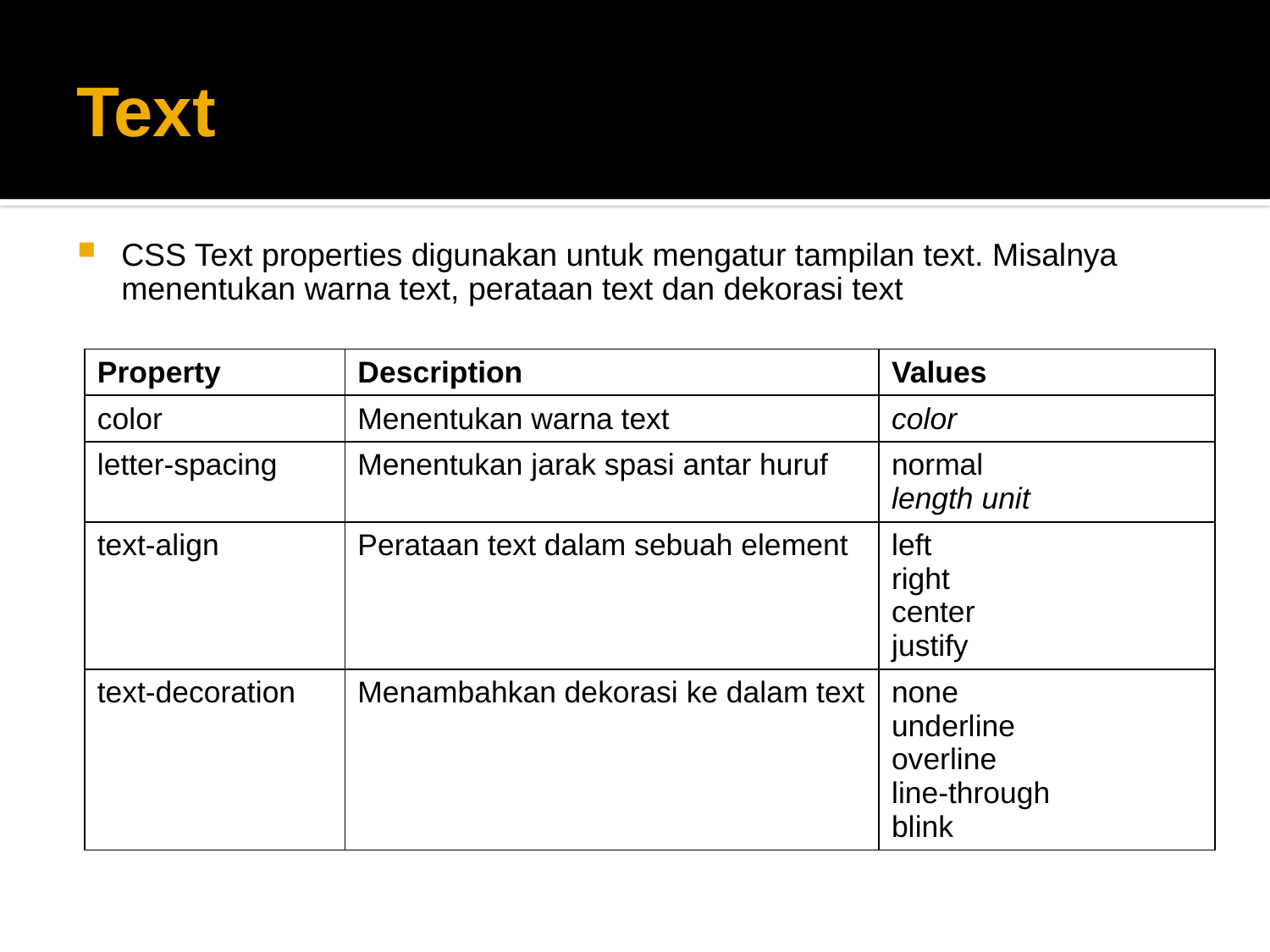

# Text
CSS Text properties digunakan untuk mengatur tampilan text. Misalnya menentukan warna text, perataan text dan dekorasi text

| Property | Description | Values |
| --- | --- | --- |
| color | Menentukan warna text | color |
| letter-spacing | Menentukan jarak spasi antar huruf | normal length unit |
| text-align | Perataan text dalam sebuah element | left right center justify |
| text-decoration | Menambahkan dekorasi ke dalam text | none underline overline line-through blink |